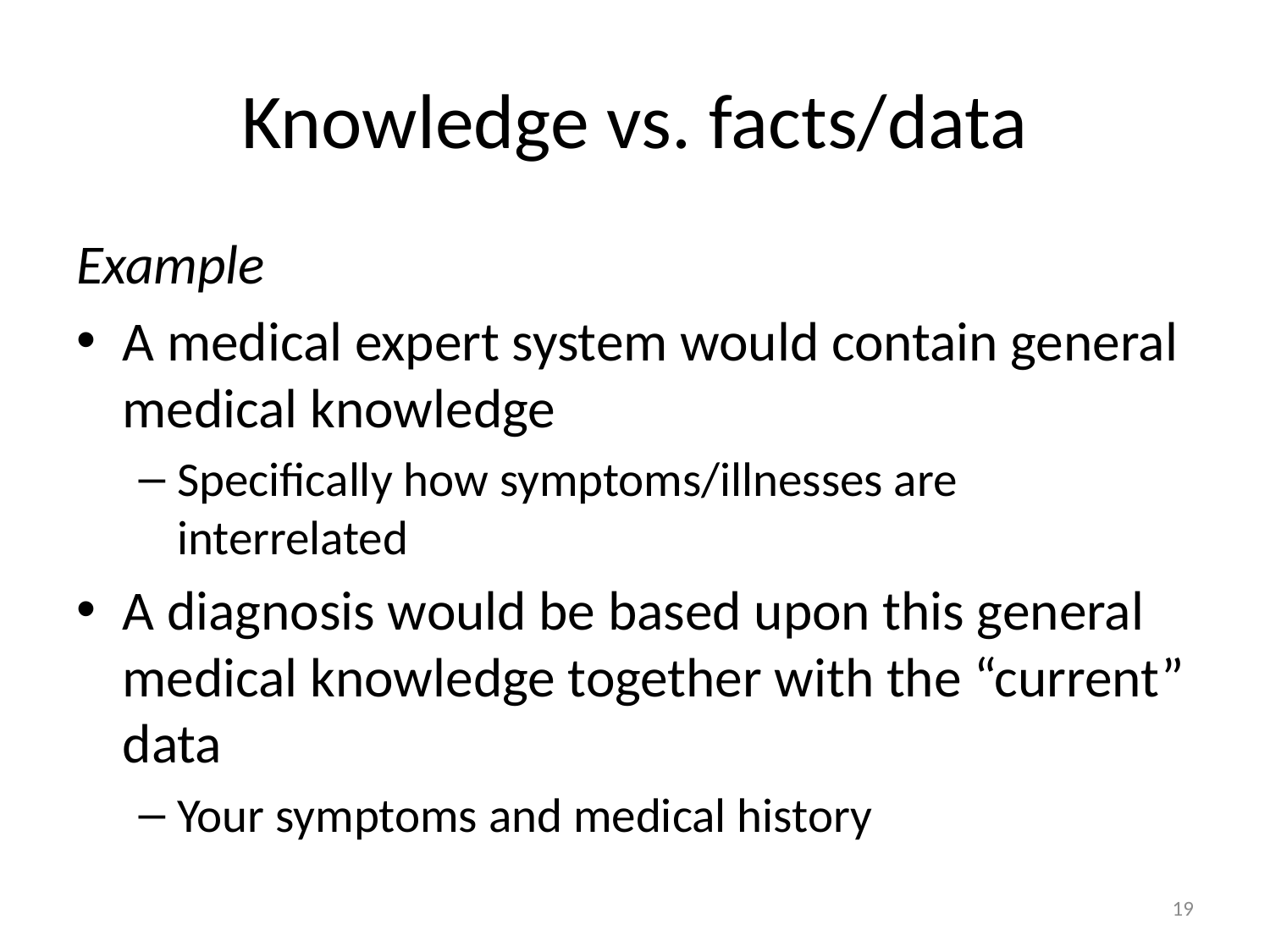

# Knowledge vs. facts/data
Example
A medical expert system would contain general medical knowledge
Specifically how symptoms/illnesses are interrelated
A diagnosis would be based upon this general medical knowledge together with the “current” data
Your symptoms and medical history
19